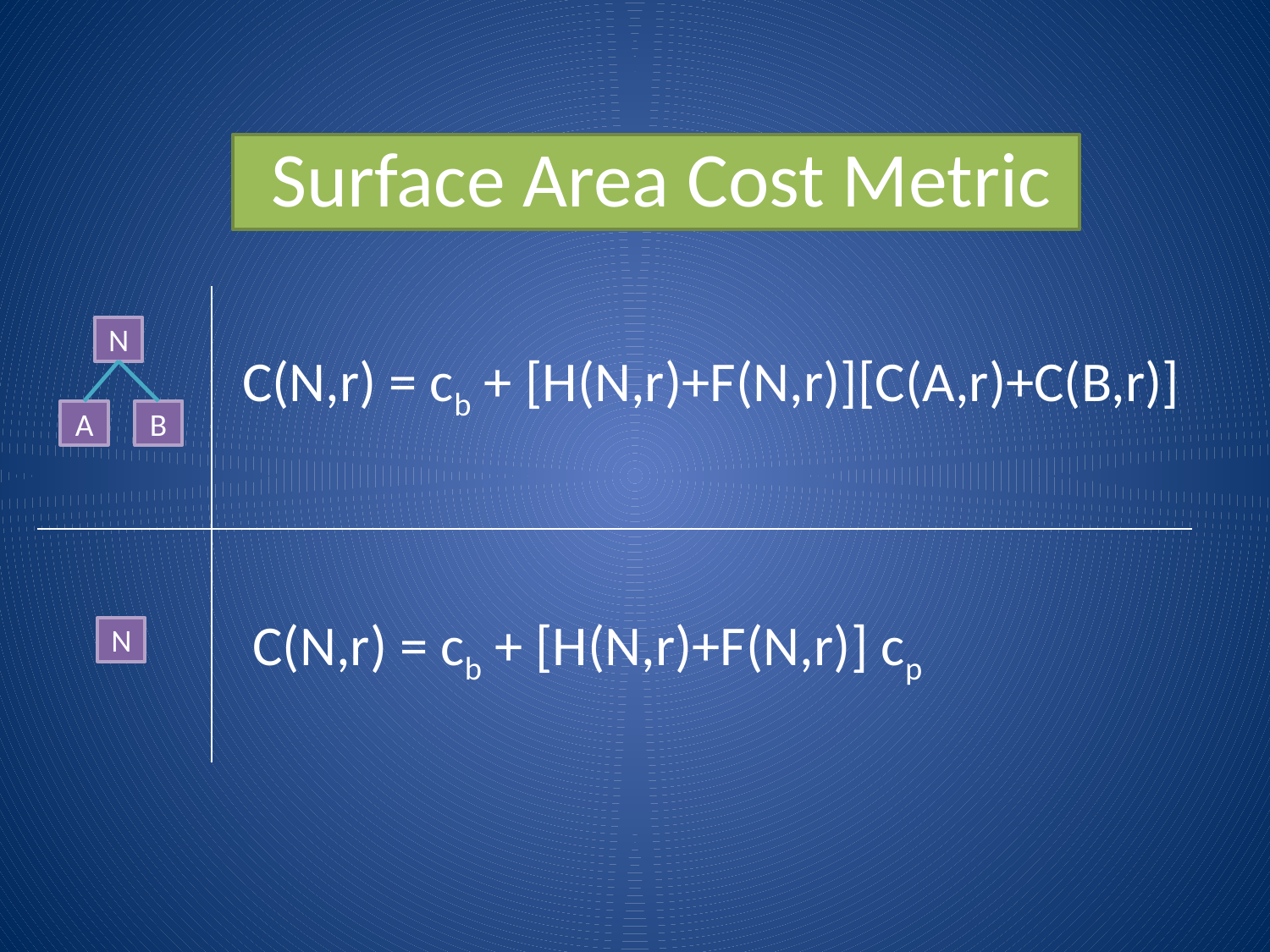

Surface Area Cost Metric

N
A
B
C(N,r) = cb + [H(N,r)+F(N,r)][C(A,r)+C(B,r)]
C(N,r) = cb + [H(N,r)+F(N,r)] cp
N